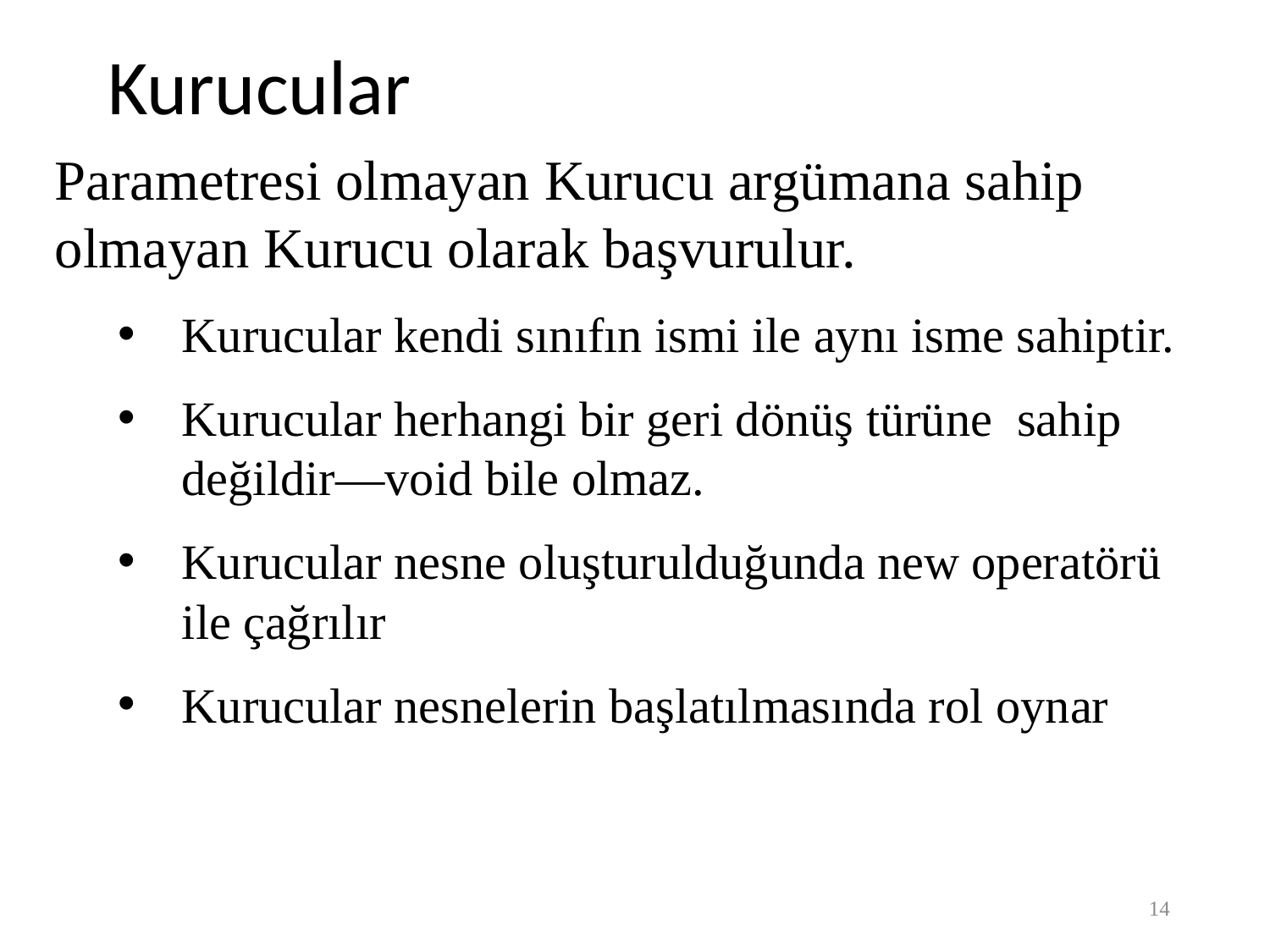

# Kurucular
Parametresi olmayan Kurucu argümana sahip olmayan Kurucu olarak başvurulur.
Kurucular kendi sınıfın ismi ile aynı isme sahiptir.
Kurucular herhangi bir geri dönüş türüne  sahip değildir—void bile olmaz.
Kurucular nesne oluşturulduğunda new operatörü ile çağrılır
Kurucular nesnelerin başlatılmasında rol oynar
14